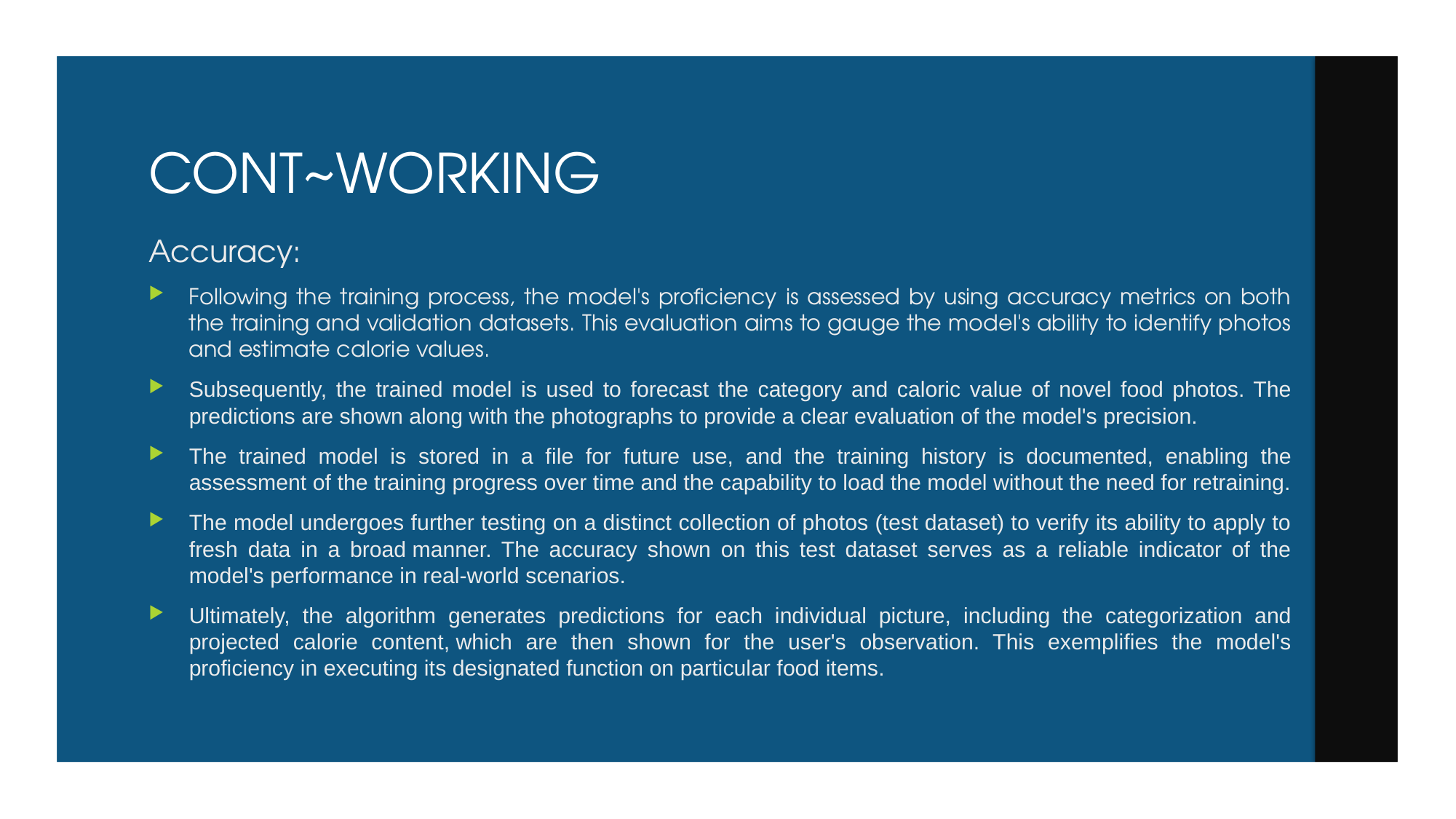

# Cont~WORKING
Accuracy:
Following the training process, the model's proficiency is assessed by using accuracy metrics on both the training and validation datasets. This evaluation aims to gauge the model's ability to identify photos and estimate calorie values.
Subsequently, the trained model is used to forecast the category and caloric value of novel food photos. The predictions are shown along with the photographs to provide a clear evaluation of the model's precision.
The trained model is stored in a file for future use, and the training history is documented, enabling the assessment of the training progress over time and the capability to load the model without the need for retraining.
The model undergoes further testing on a distinct collection of photos (test dataset) to verify its ability to apply to fresh data in a broad manner. The accuracy shown on this test dataset serves as a reliable indicator of the model's performance in real-world scenarios.
Ultimately, the algorithm generates predictions for each individual picture, including the categorization and projected calorie content, which are then shown for the user's observation. This exemplifies the model's proficiency in executing its designated function on particular food items.